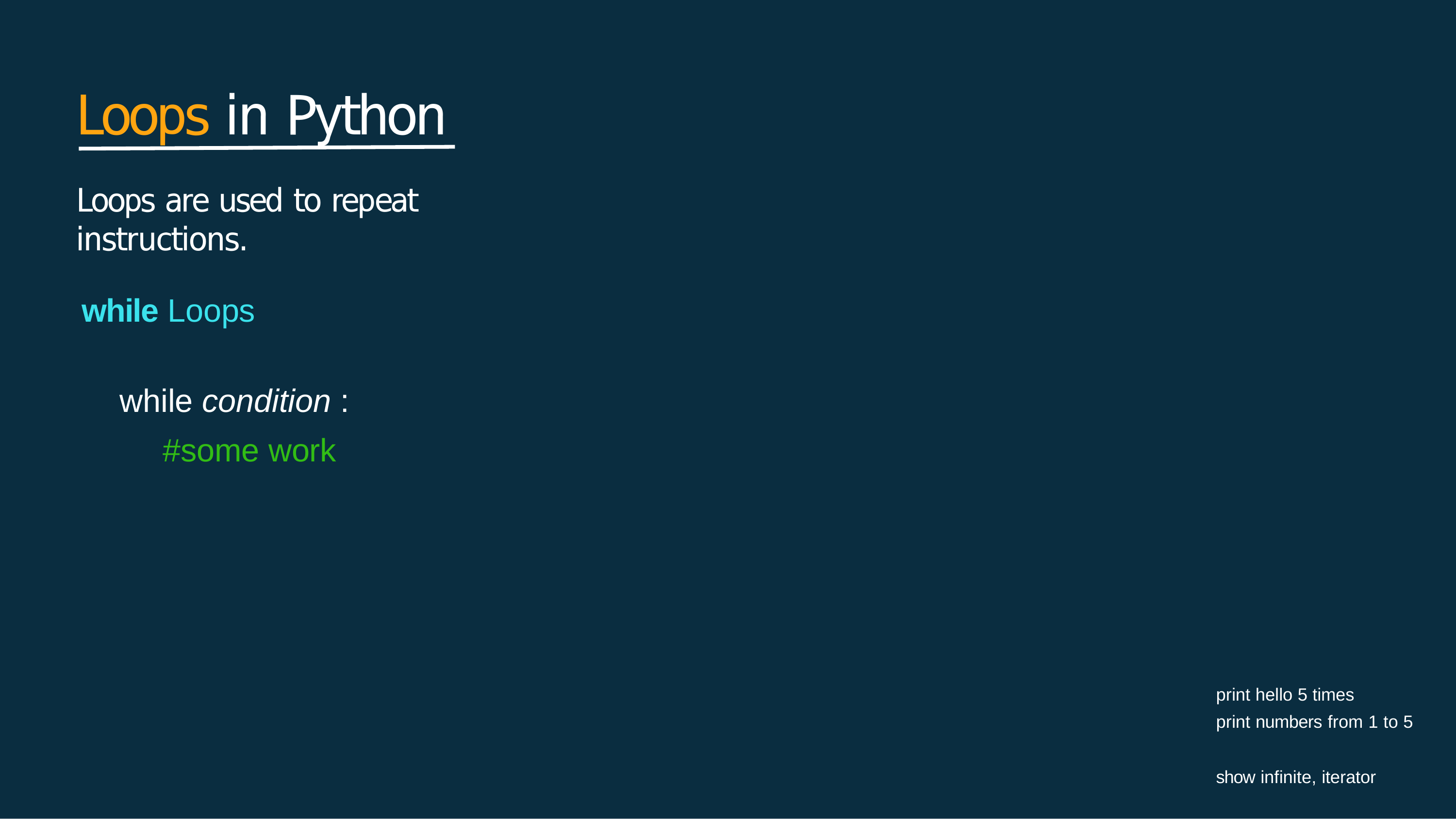

# Loops in Python

Loops are used to repeat instructions.
while Loops

while condition : #some work
print hello 5 times
print numbers from 1 to 5

show infinite, iterator